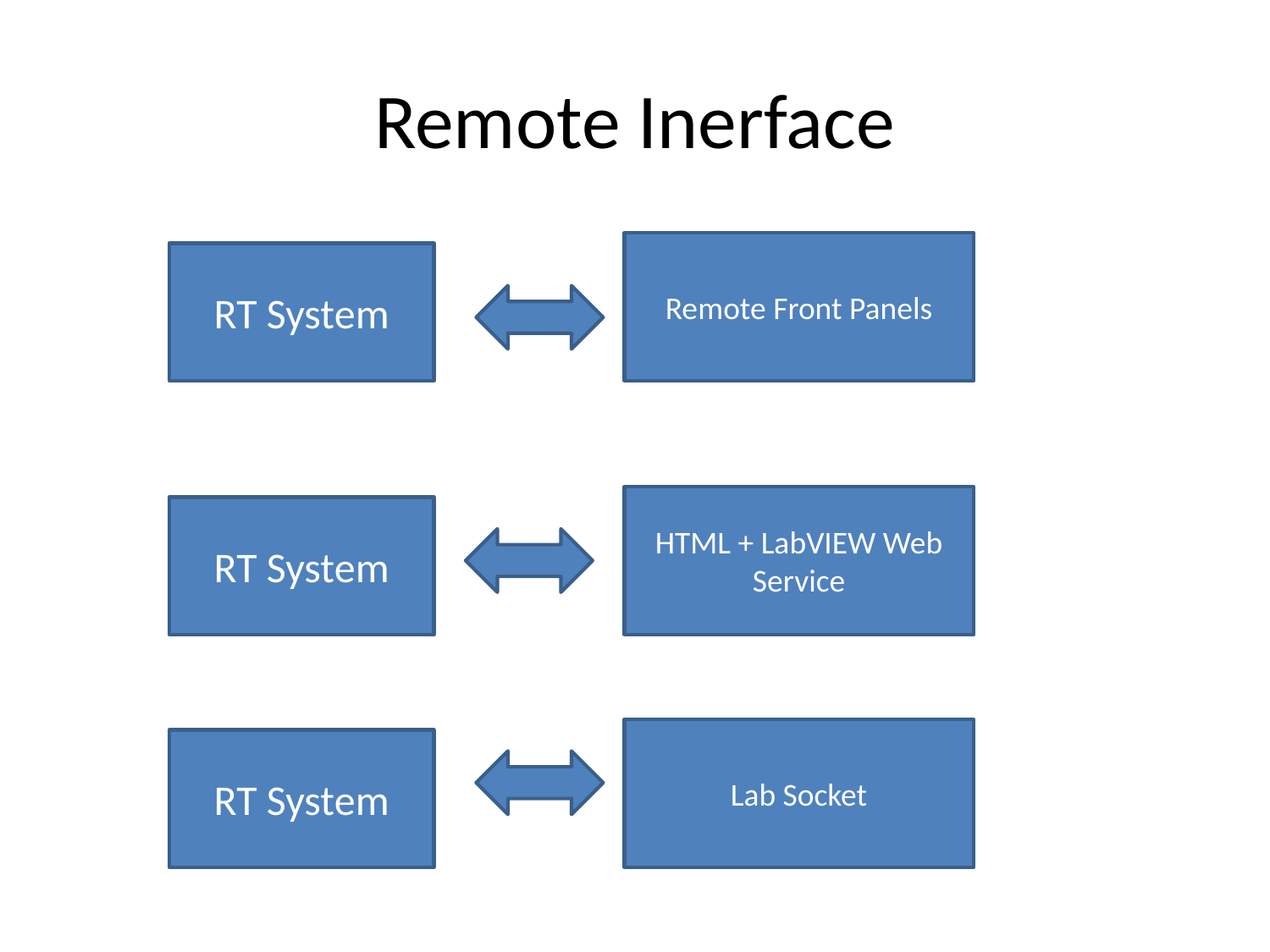

# Remote Inerface
Remote Front Panels
RT System

HTML + LabVIEW Web Service
RT System

Lab Socket
RT System